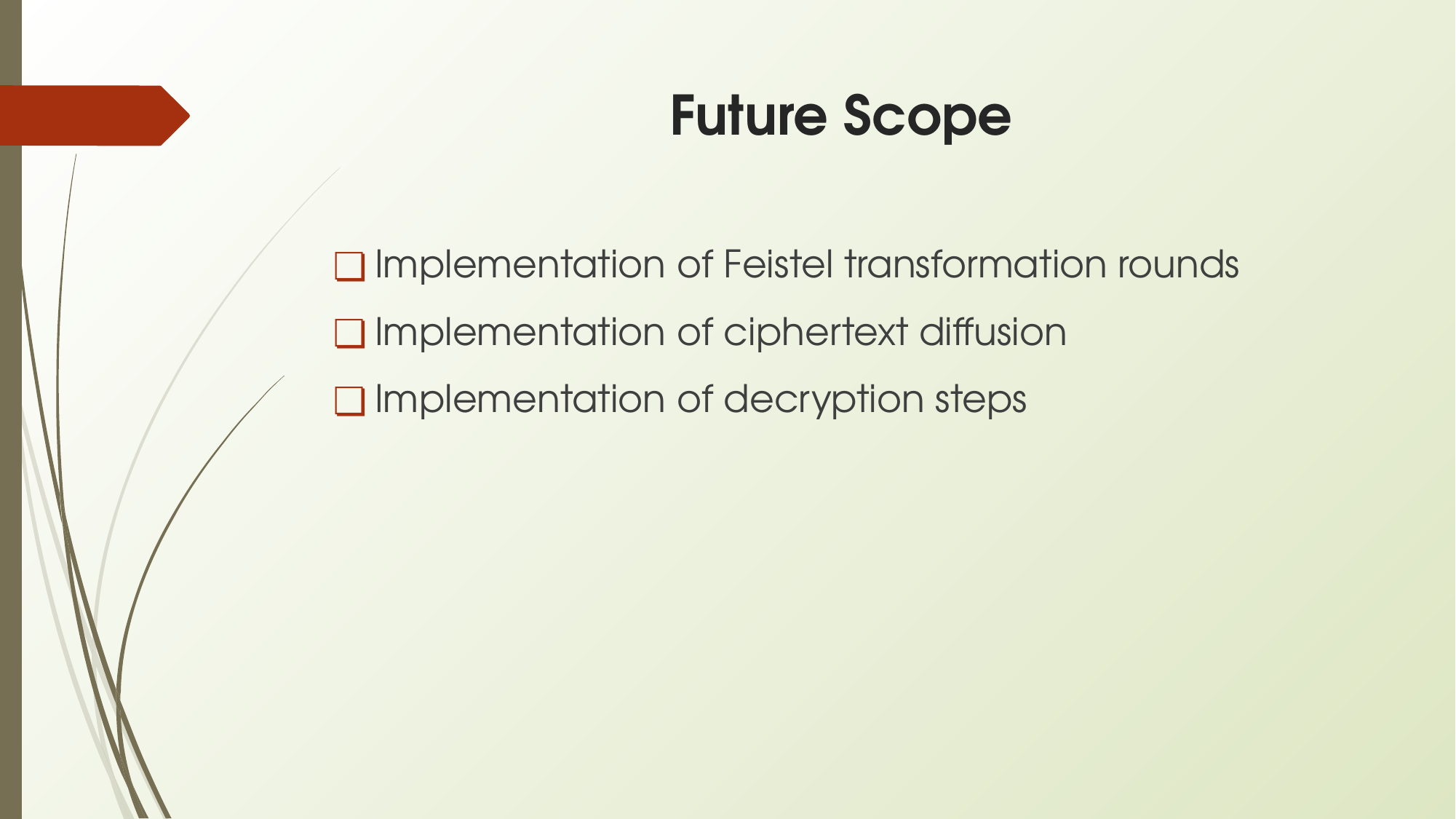

# Future Scope
Implementation of Feistel transformation rounds
Implementation of ciphertext diffusion
Implementation of decryption steps